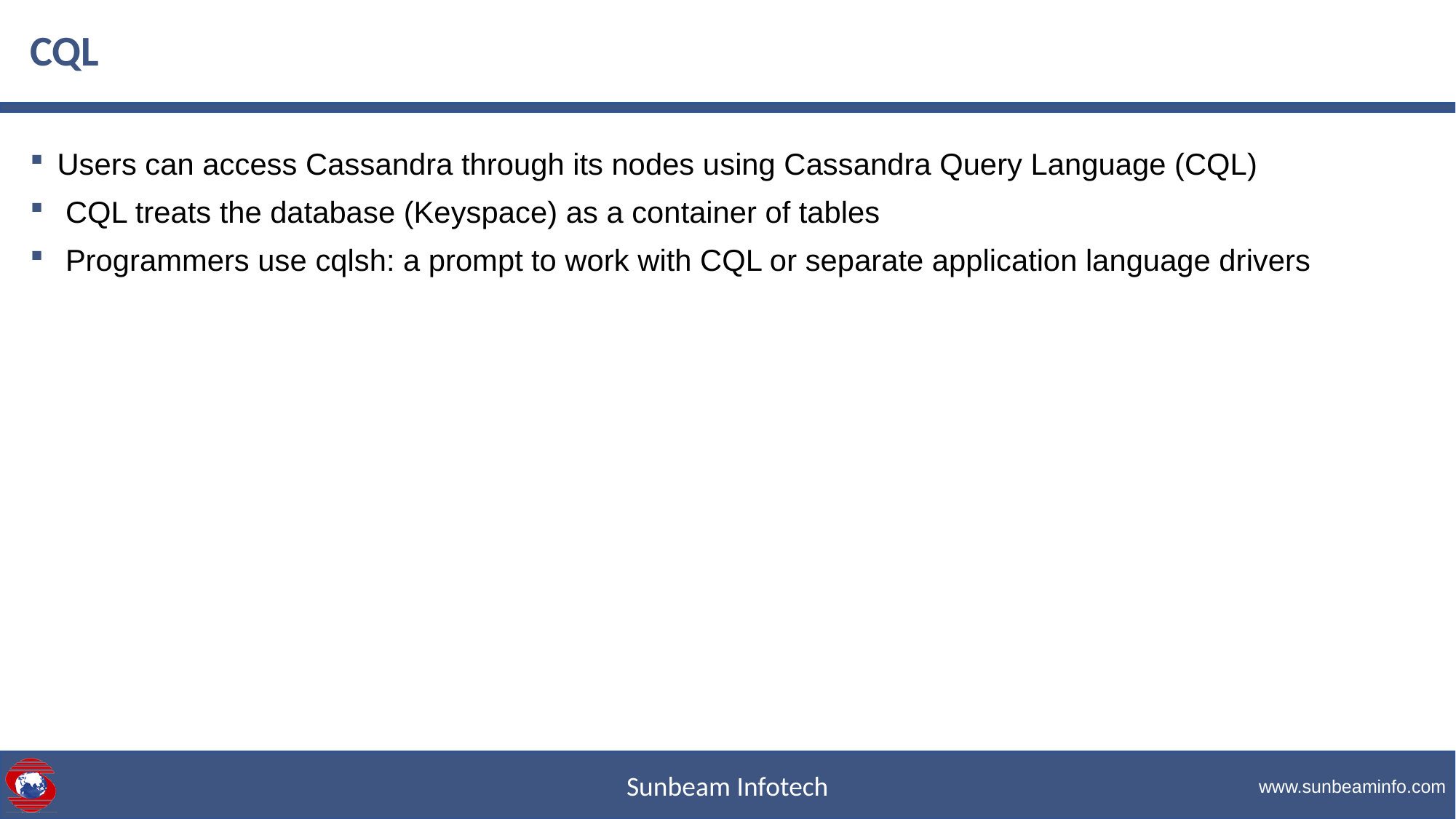

# CQL
Users can access Cassandra through its nodes using Cassandra Query Language (CQL)
 CQL treats the database (Keyspace) as a container of tables
 Programmers use cqlsh: a prompt to work with CQL or separate application language drivers